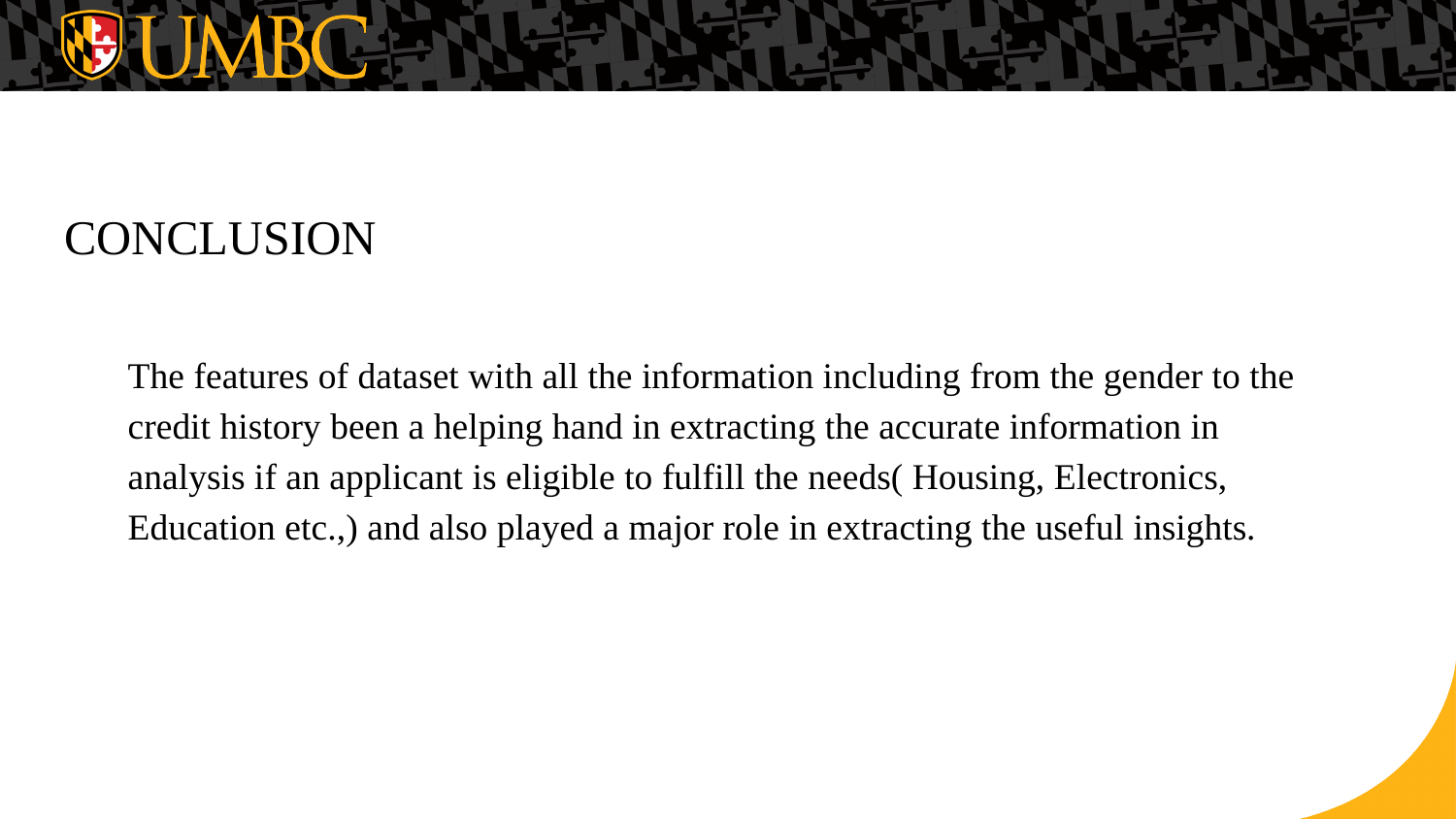

# CONCLUSION
The features of dataset with all the information including from the gender to the credit history been a helping hand in extracting the accurate information in analysis if an applicant is eligible to fulfill the needs( Housing, Electronics, Education etc.,) and also played a major role in extracting the useful insights.